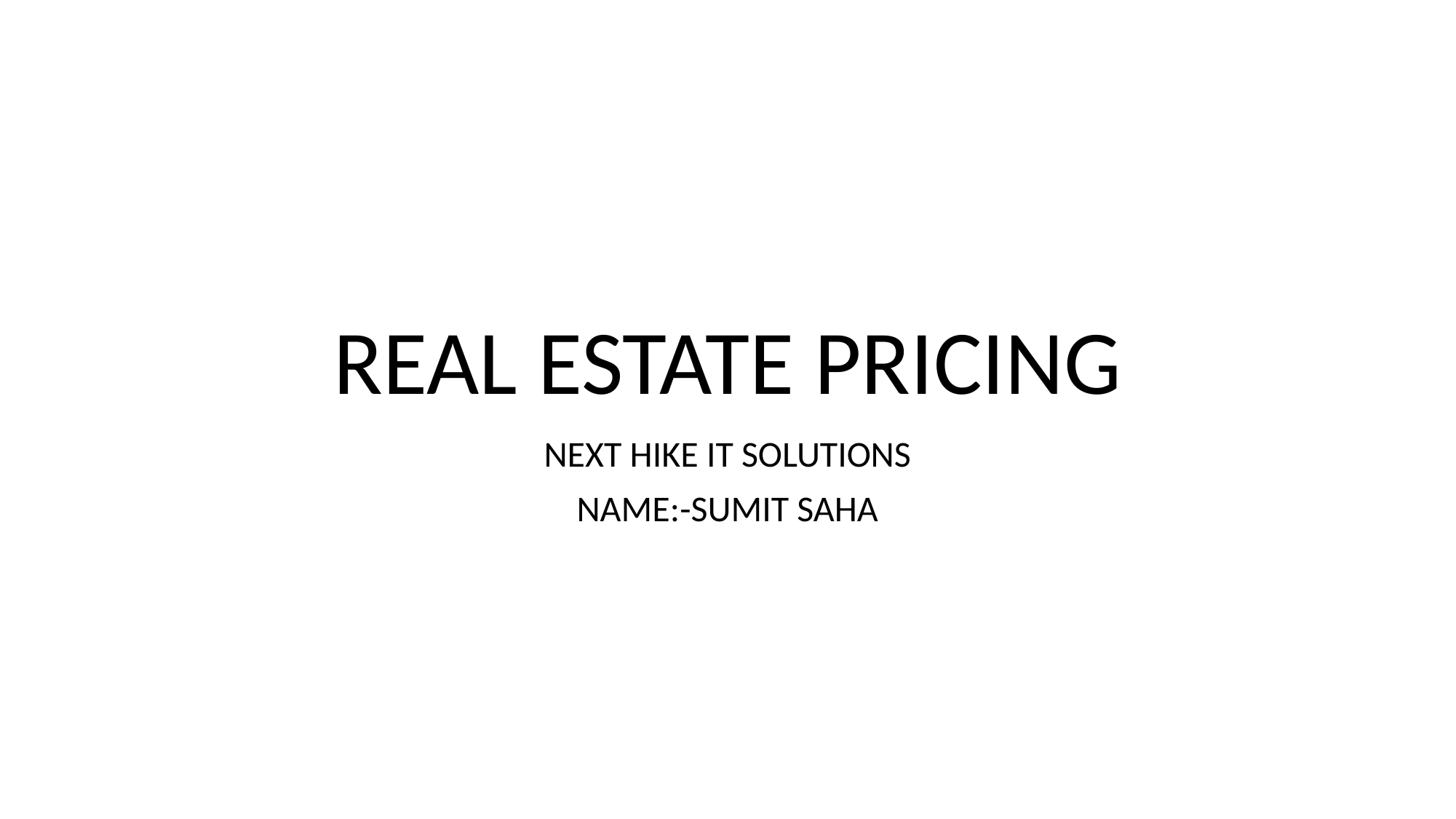

# REAL ESTATE PRICING
NEXT HIKE IT SOLUTIONS
NAME:-SUMIT SAHA